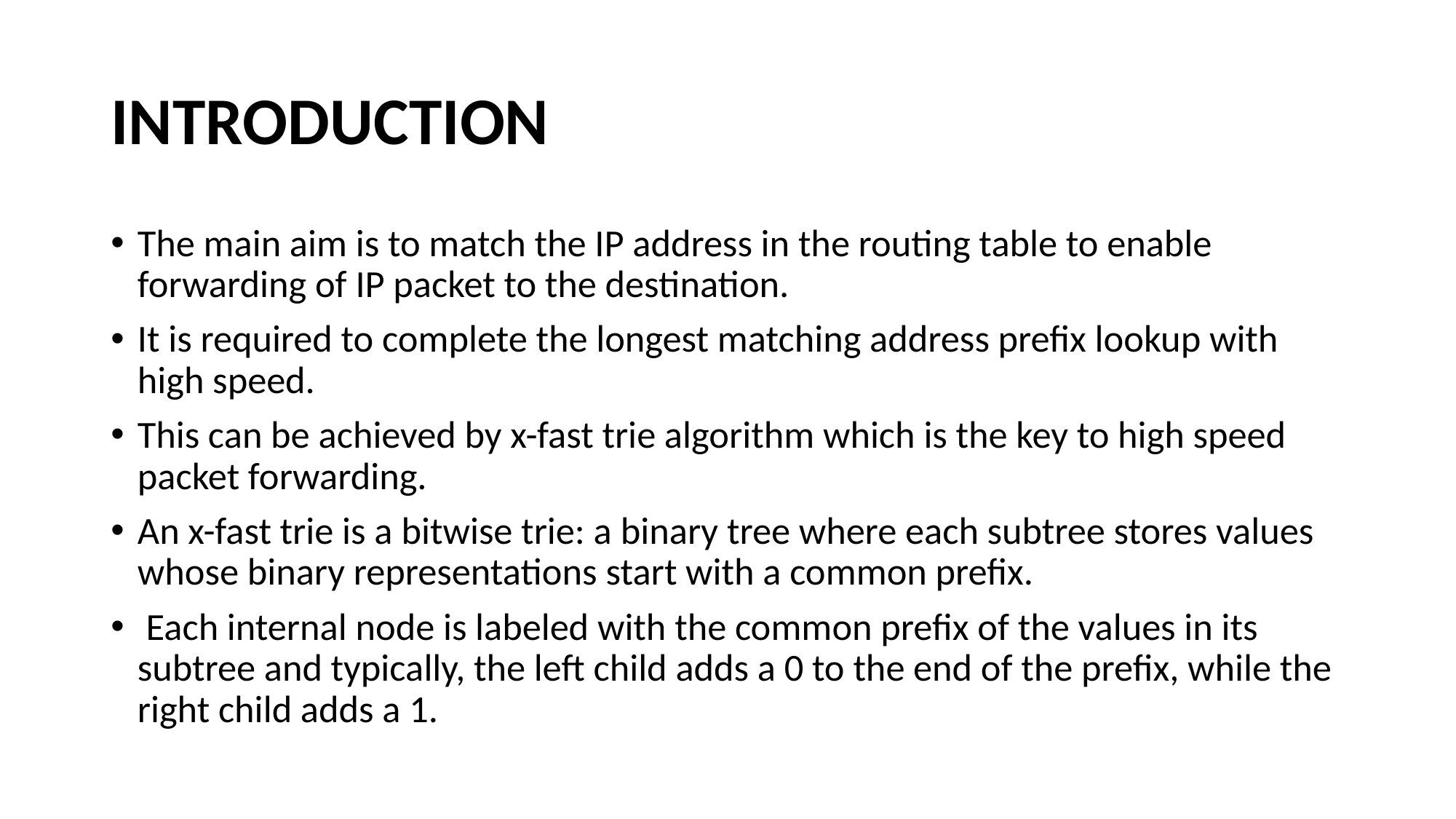

# INTRODUCTION
The main aim is to match the IP address in the routing table to enable forwarding of IP packet to the destination.
It is required to complete the longest matching address prefix lookup with high speed.
This can be achieved by x-fast trie algorithm which is the key to high speed packet forwarding.
An x-fast trie is a bitwise trie: a binary tree where each subtree stores values whose binary representations start with a common prefix.
 Each internal node is labeled with the common prefix of the values in its subtree and typically, the left child adds a 0 to the end of the prefix, while the right child adds a 1.